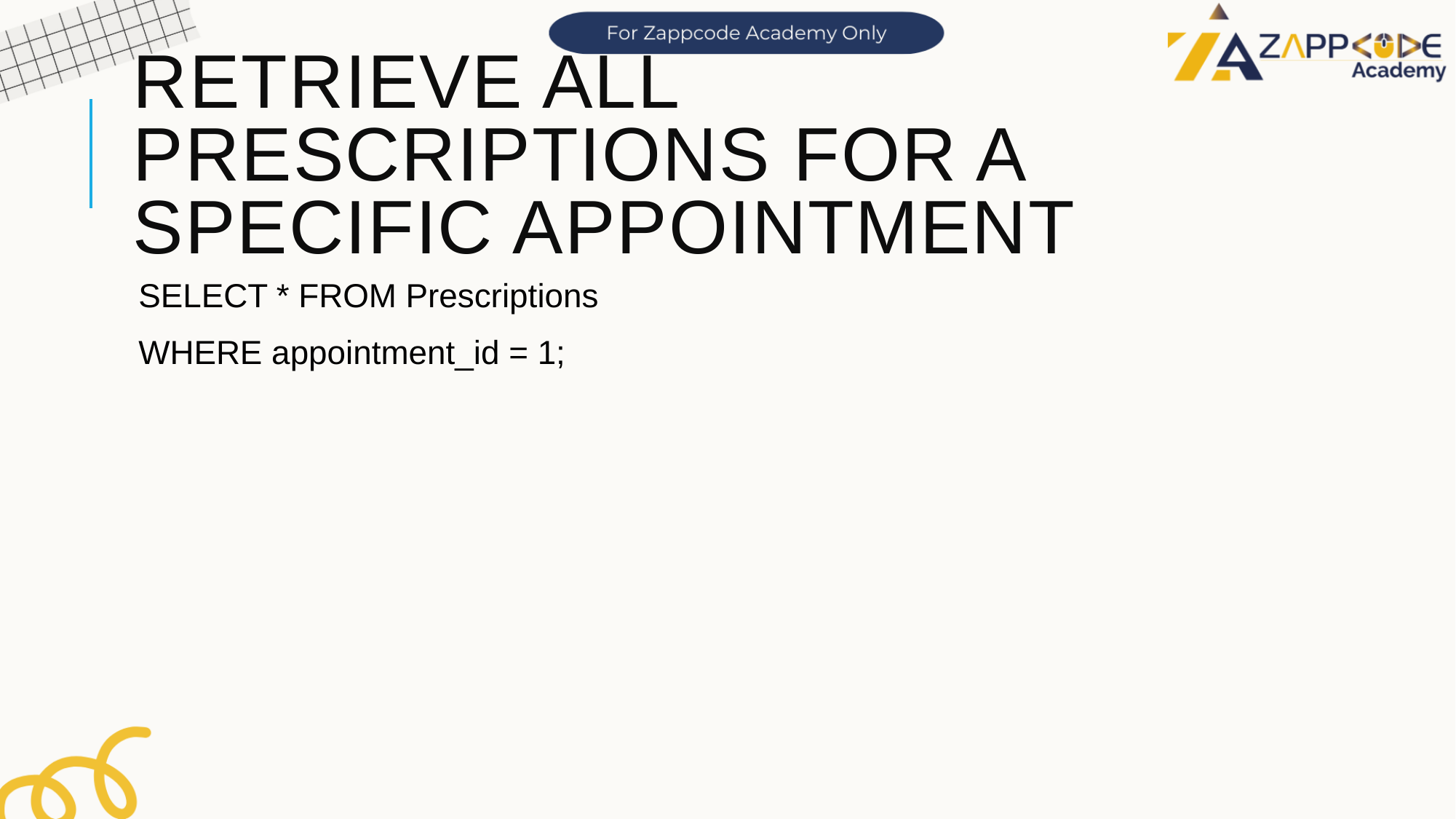

# Retrieve All Prescriptions for a Specific Appointment
SELECT * FROM Prescriptions
WHERE appointment_id = 1;